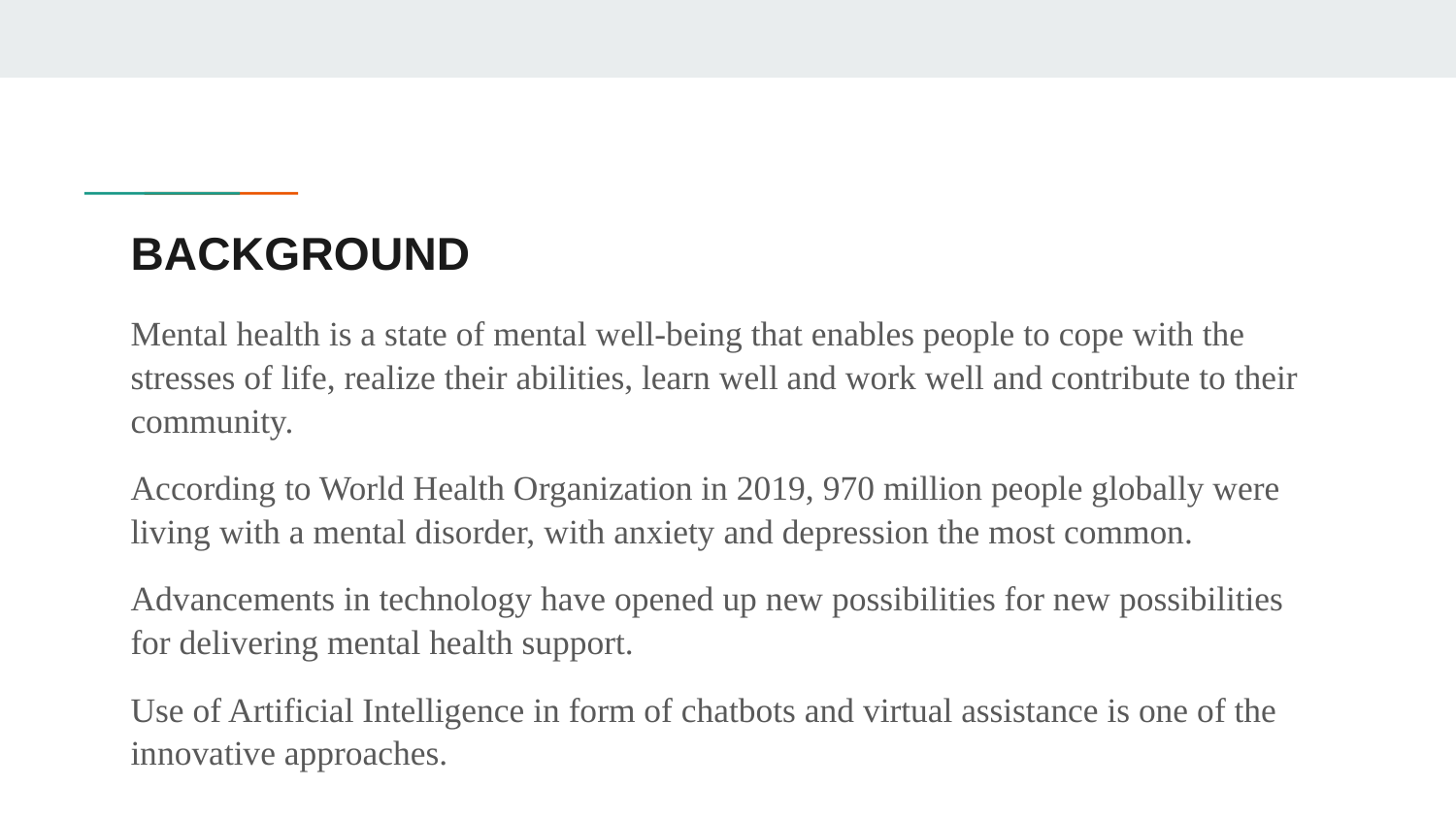

# BACKGROUND
Mental health is a state of mental well-being that enables people to cope with the stresses of life, realize their abilities, learn well and work well and contribute to their community.
According to World Health Organization in 2019, 970 million people globally were living with a mental disorder, with anxiety and depression the most common.
Advancements in technology have opened up new possibilities for new possibilities for delivering mental health support.
Use of Artificial Intelligence in form of chatbots and virtual assistance is one of the innovative approaches.